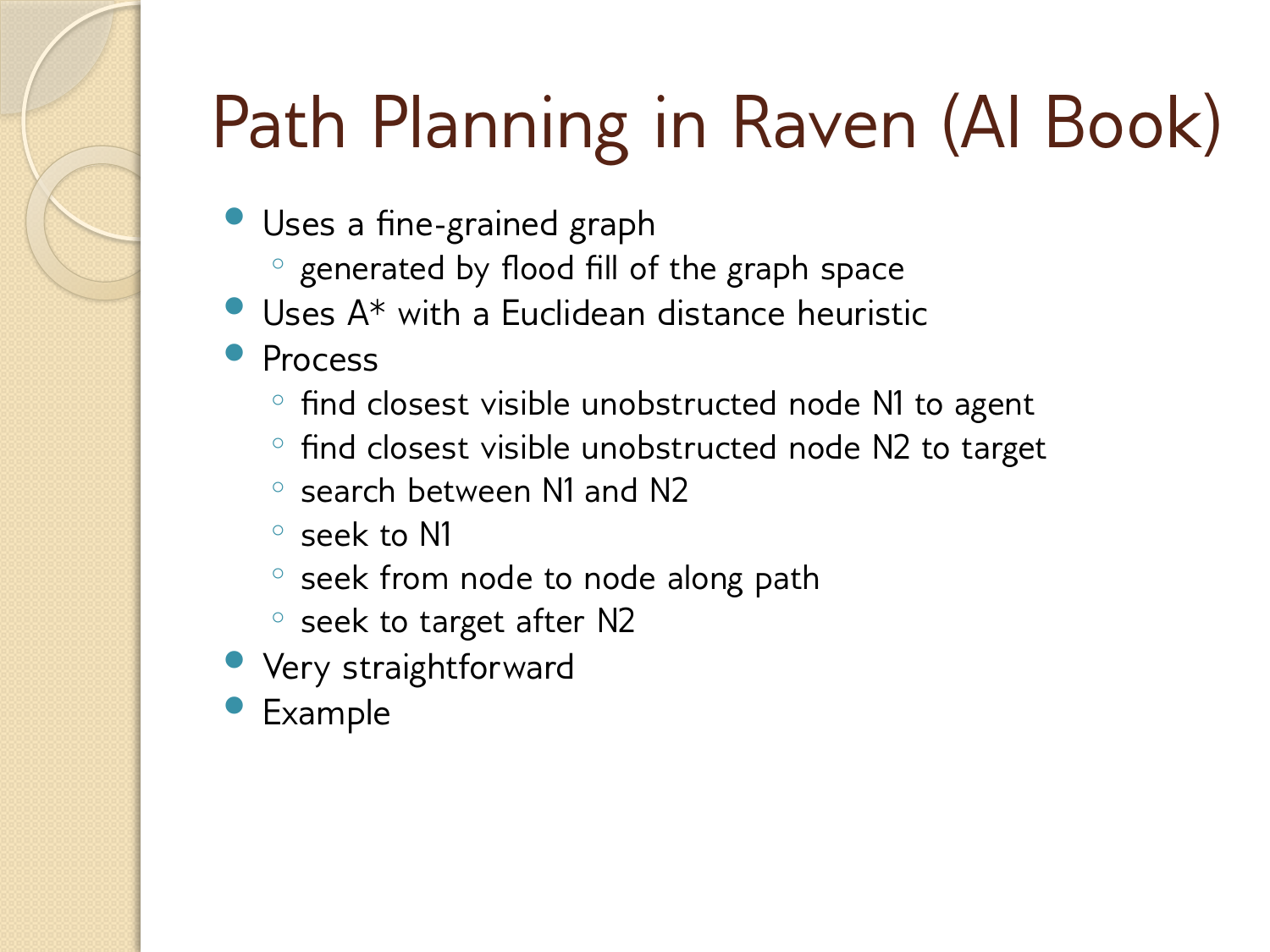

# Path Planning in Raven (AI Book)
Uses a fine-grained graph
generated by flood fill of the graph space
Uses A* with a Euclidean distance heuristic
Process
find closest visible unobstructed node N1 to agent
find closest visible unobstructed node N2 to target
search between N1 and N2
seek to N1
seek from node to node along path
seek to target after N2
Very straightforward
Example